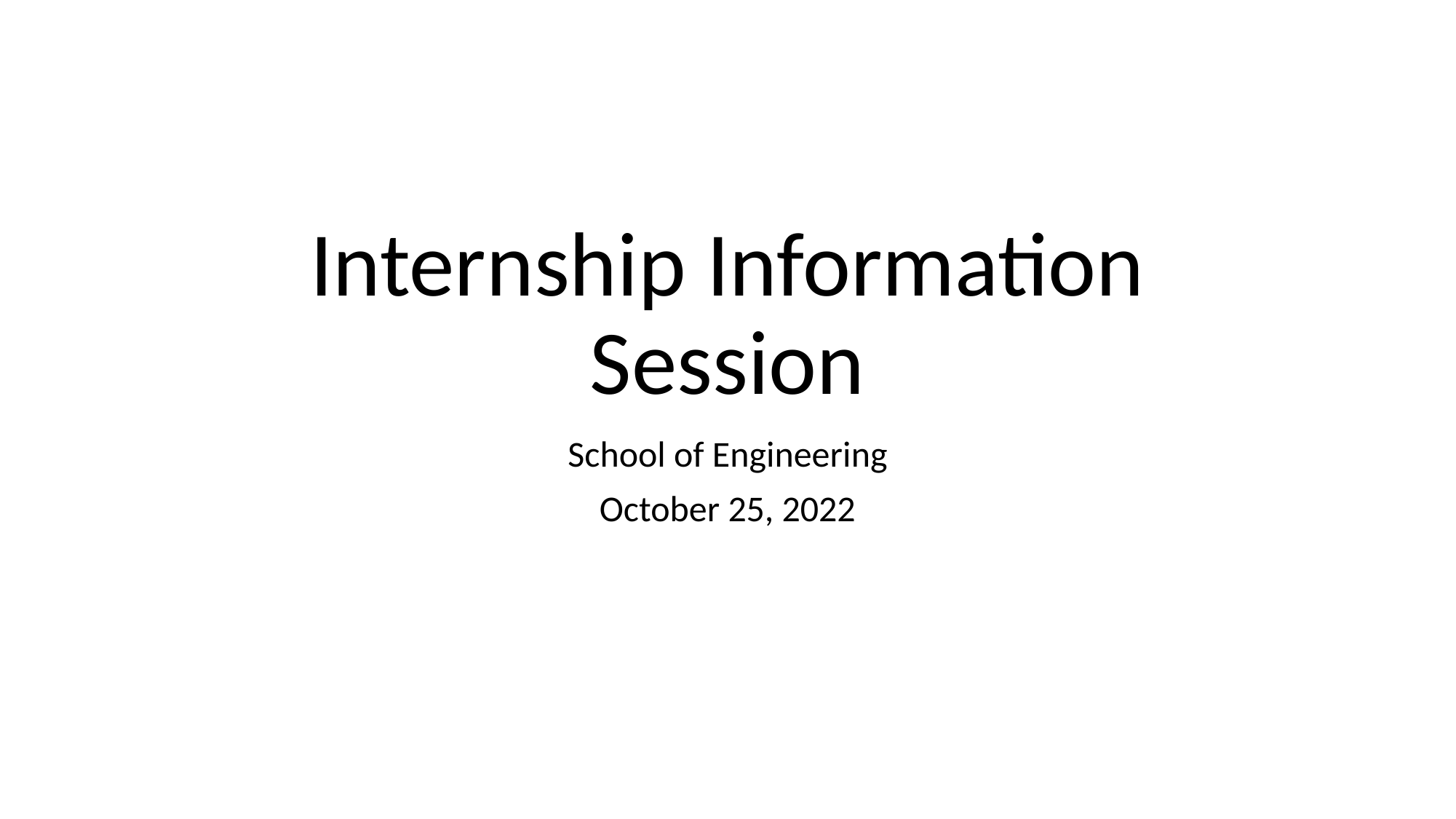

# Internship Information Session
School of Engineering
October 25, 2022